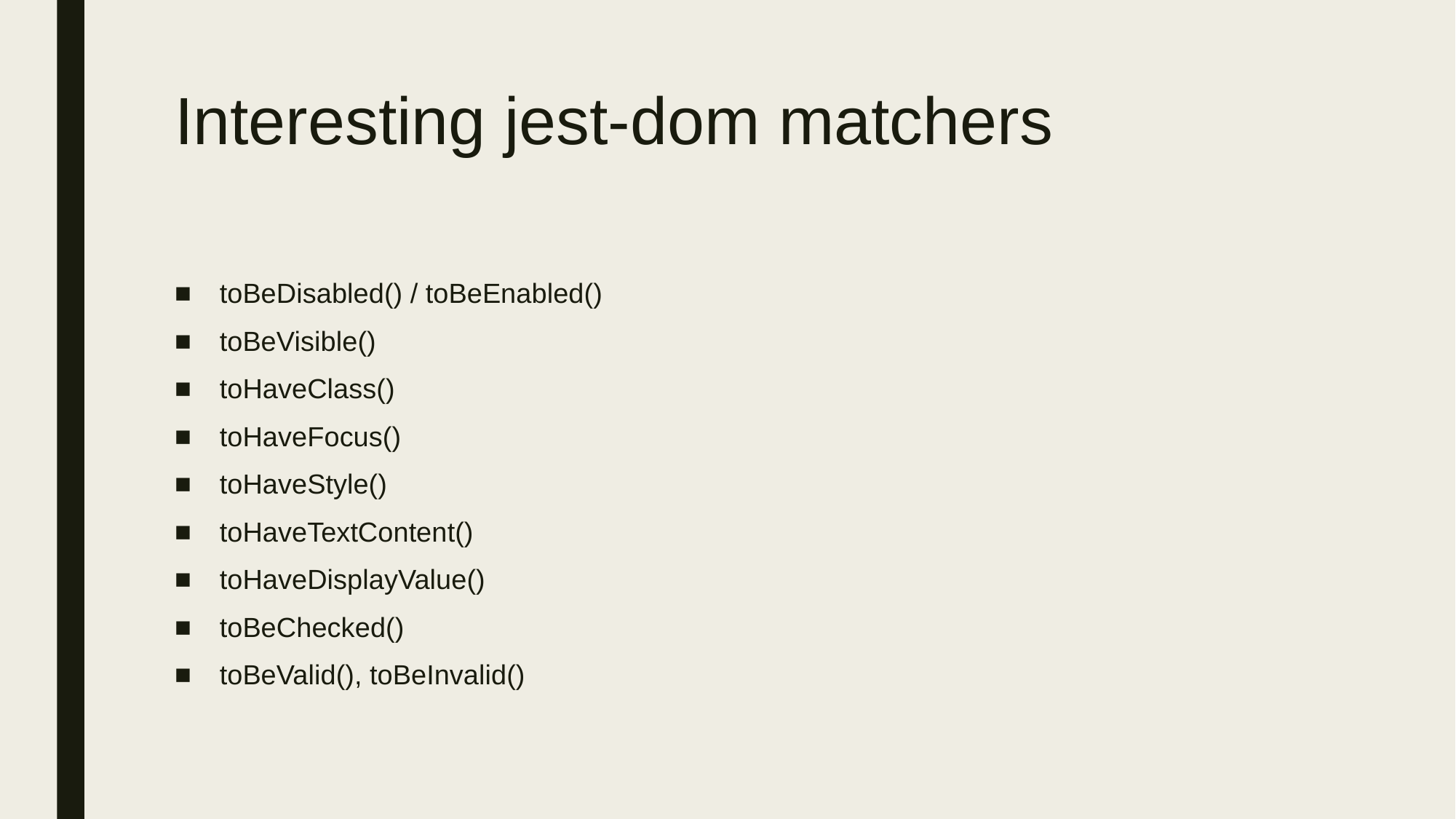

# Interesting jest-dom matchers
toBeDisabled() / toBeEnabled()
toBeVisible()
toHaveClass()
toHaveFocus()
toHaveStyle()
toHaveTextContent()
toHaveDisplayValue()
toBeChecked()
toBeValid(), toBeInvalid()